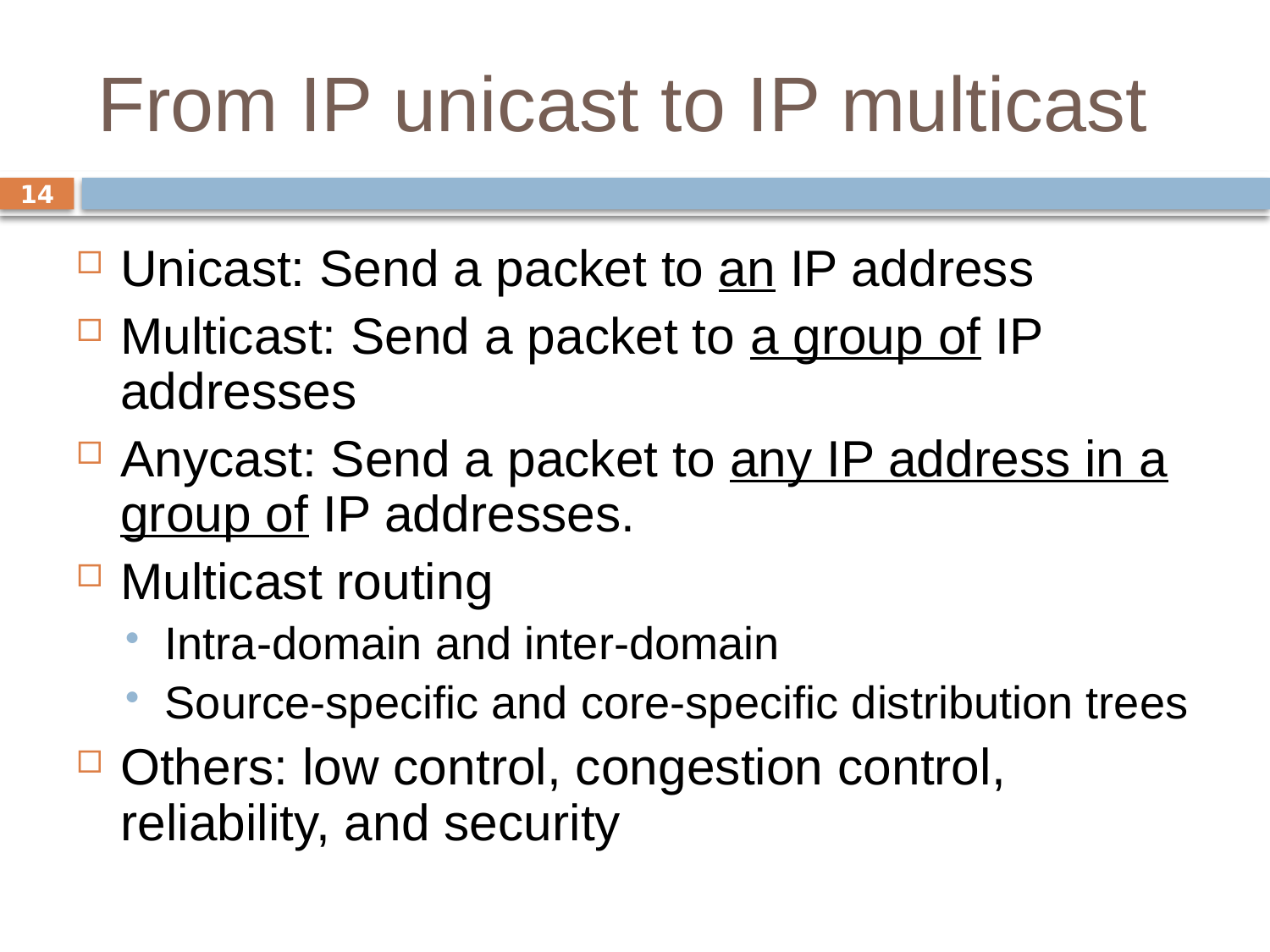

# From IP unicast to IP multicast
14
Unicast: Send a packet to an IP address
Multicast: Send a packet to a group of IP addresses
Anycast: Send a packet to any IP address in a group of IP addresses.
Multicast routing
Intra-domain and inter-domain
Source-specific and core-specific distribution trees
Others: low control, congestion control, reliability, and security